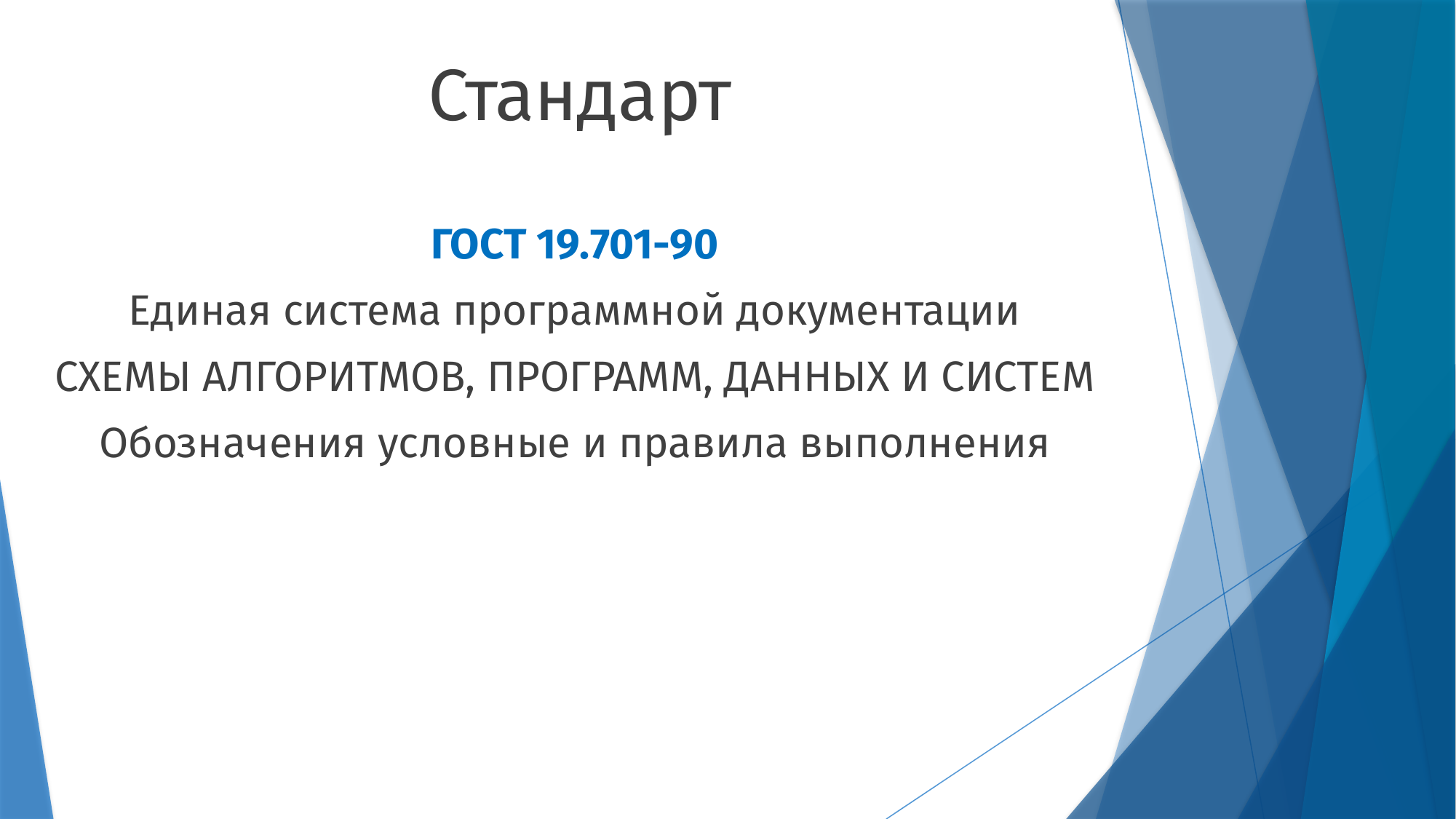

# Стандарт
ГОСТ 19.701-90
Единая система программной документации
СХЕМЫ АЛГОРИТМОВ, ПРОГРАММ, ДАННЫХ И СИСТЕМ
Обозначения условные и правила выполнения